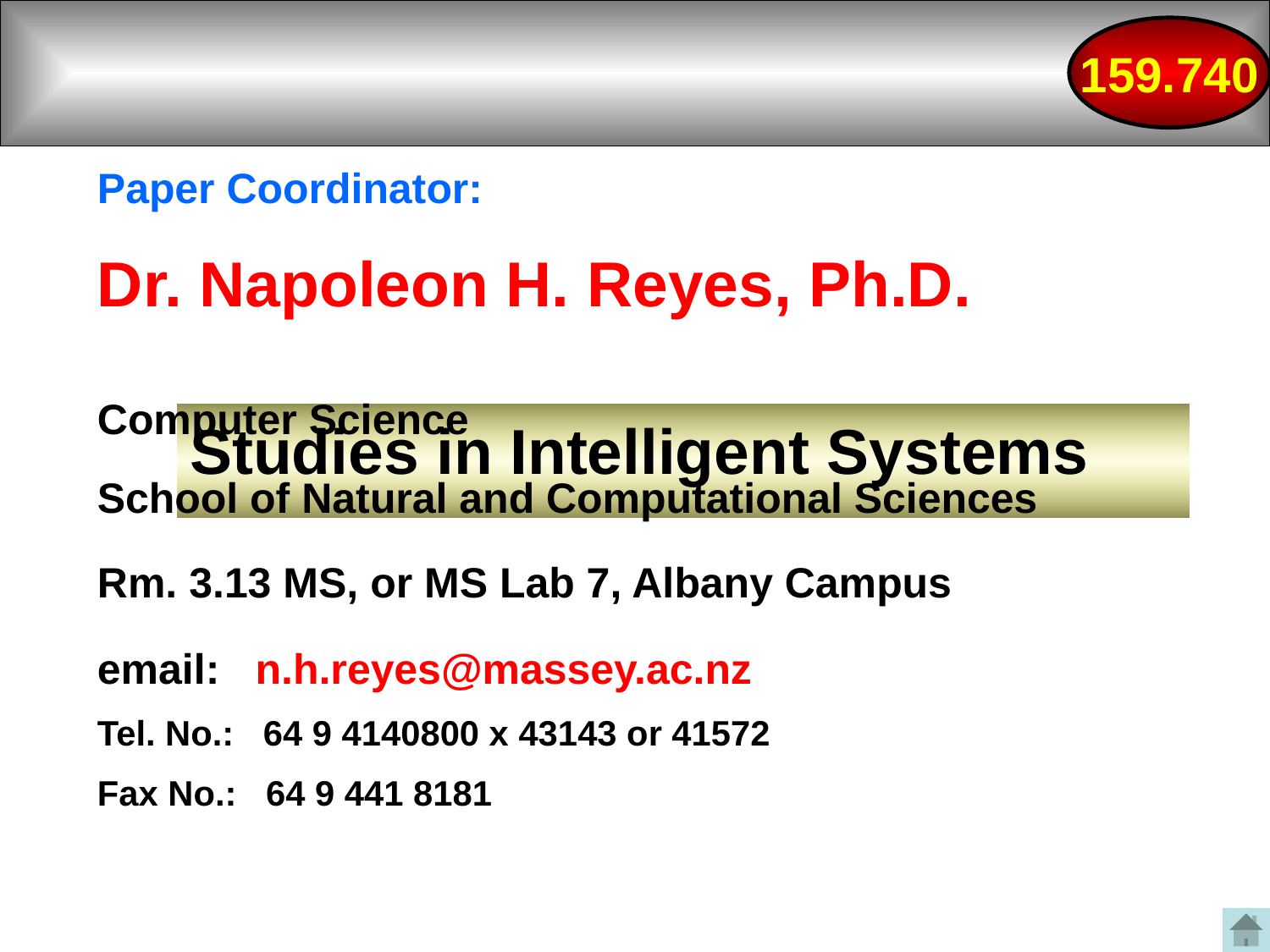

159.740
Paper Coordinator:
Dr. Napoleon H. Reyes, Ph.D.
Computer Science
# Studies in Intelligent Systems
School of Natural and Computational Sciences
Rm. 3.13 MS, or MS Lab 7, Albany Campus
email:   n.h.reyes@massey.ac.nz
Tel. No.:   64 9 4140800 x 43143 or 41572
Fax No.:   64 9 441 8181